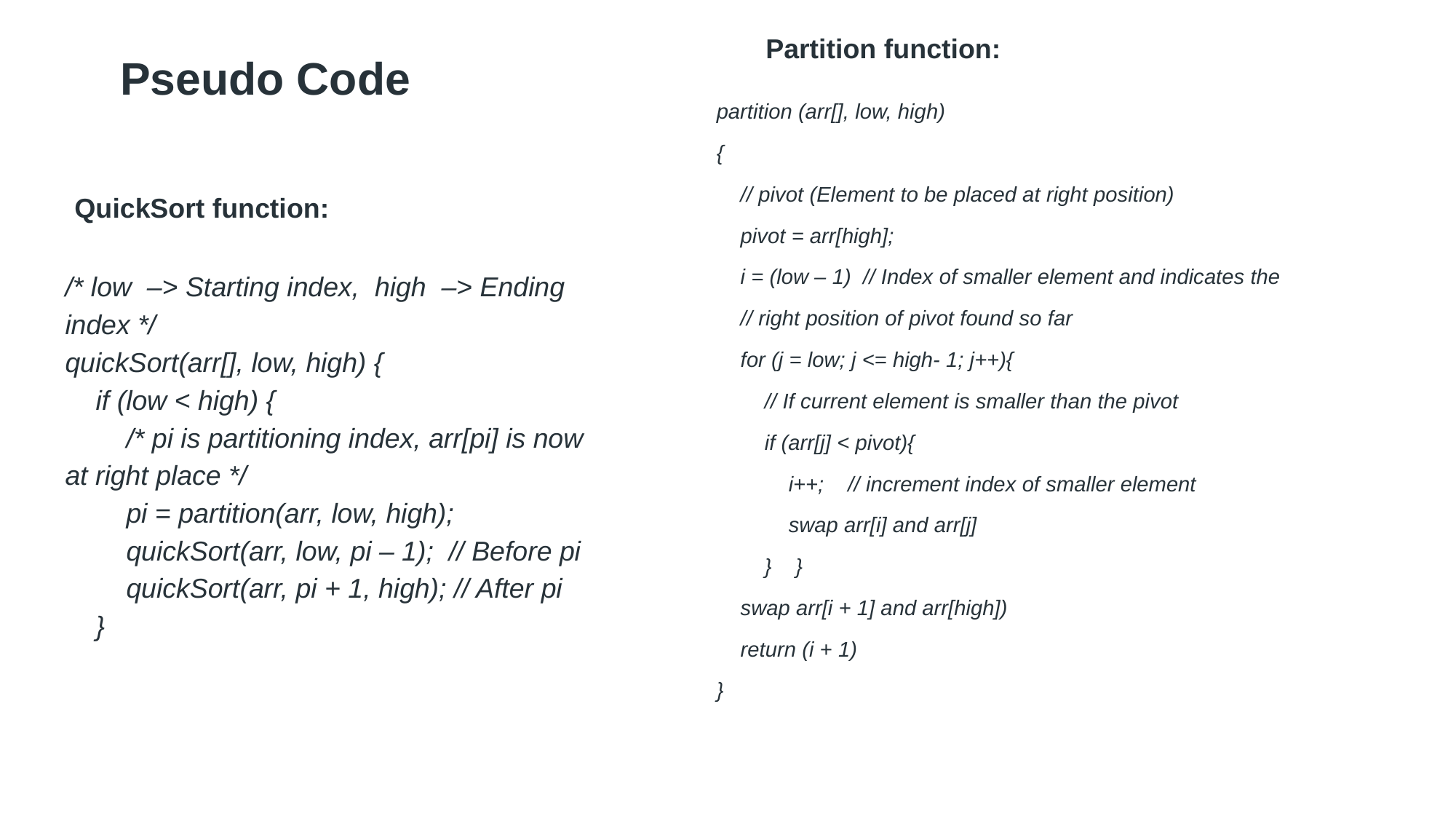

Partition function:
# Pseudo Code
partition (arr[], low, high)
{
    // pivot (Element to be placed at right position)
    pivot = arr[high];
    i = (low – 1)  // Index of smaller element and indicates the
    // right position of pivot found so far
    for (j = low; j <= high- 1; j++){
        // If current element is smaller than the pivot
        if (arr[j] < pivot){
            i++;    // increment index of smaller element
            swap arr[i] and arr[j]
        }    }
    swap arr[i + 1] and arr[high])
    return (i + 1)
}
QuickSort function:

/* low  –> Starting index,  high  –> Ending index */
quickSort(arr[], low, high) {
    if (low < high) {
        /* pi is partitioning index, arr[pi] is now at right place */
        pi = partition(arr, low, high);
        quickSort(arr, low, pi – 1);  // Before pi
        quickSort(arr, pi + 1, high); // After pi
    }